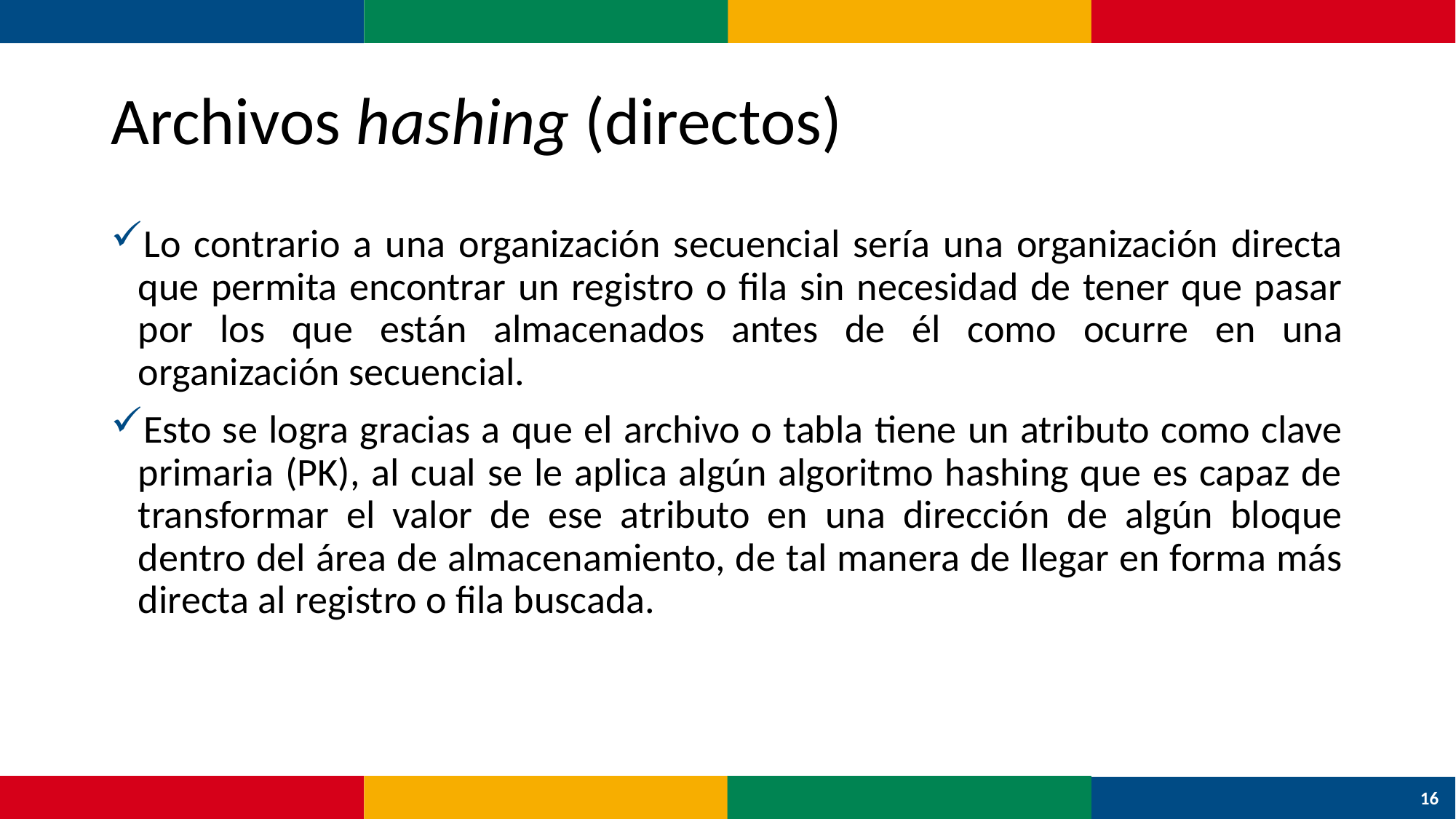

# Archivos hashing (directos)
Lo contrario a una organización secuencial sería una organización directa que permita encontrar un registro o fila sin necesidad de tener que pasar por los que están almacenados antes de él como ocurre en una organización secuencial.
Esto se logra gracias a que el archivo o tabla tiene un atributo como clave primaria (PK), al cual se le aplica algún algoritmo hashing que es capaz de transformar el valor de ese atributo en una dirección de algún bloque dentro del área de almacenamiento, de tal manera de llegar en forma más directa al registro o fila buscada.
16